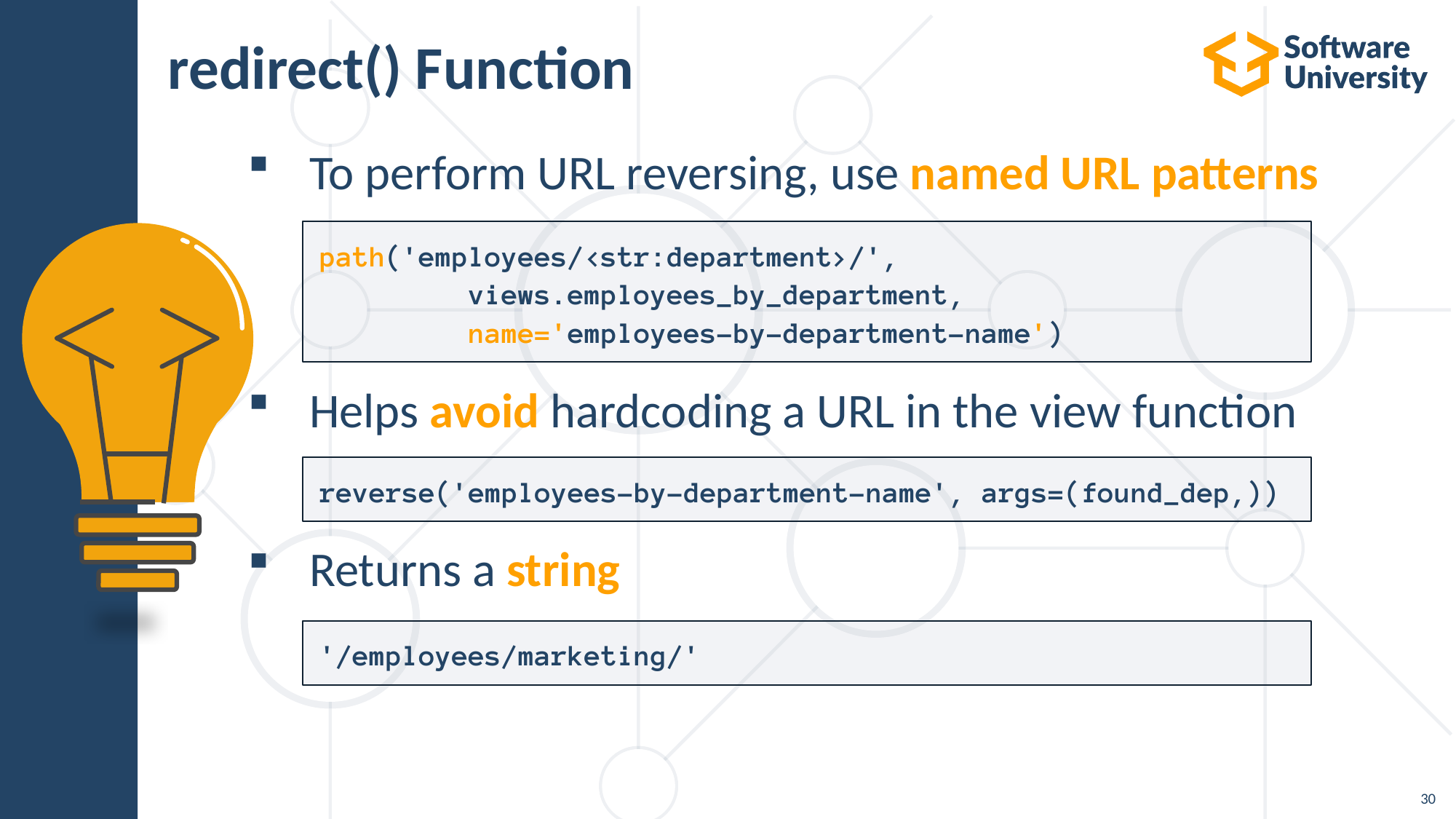

# redirect() Function
To perform URL reversing, use named URL patterns

Helps avoid hardcoding a URL in the view function

Returns a string
path('employees/<str:department>/',
         views.employees_by_department,
         name='employees-by-department-name')
reverse('employees-by-department-name', args=(found_dep,))
'/employees/marketing/'
30